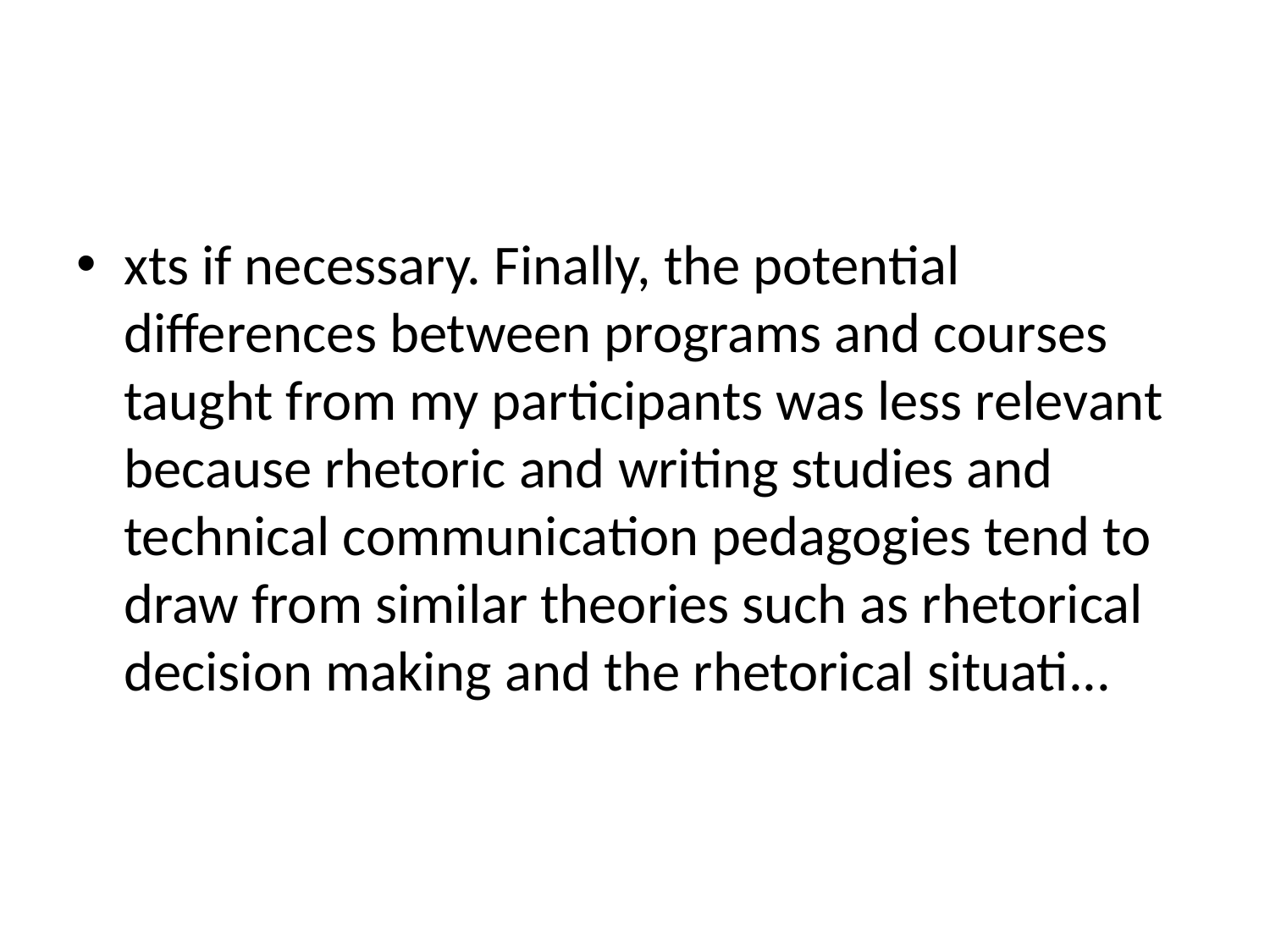

#
xts if necessary. Finally, the potential differences between programs and courses taught from my participants was less relevant because rhetoric and writing studies and technical communication pedagogies tend to draw from similar theories such as rhetorical decision making and the rhetorical situati...